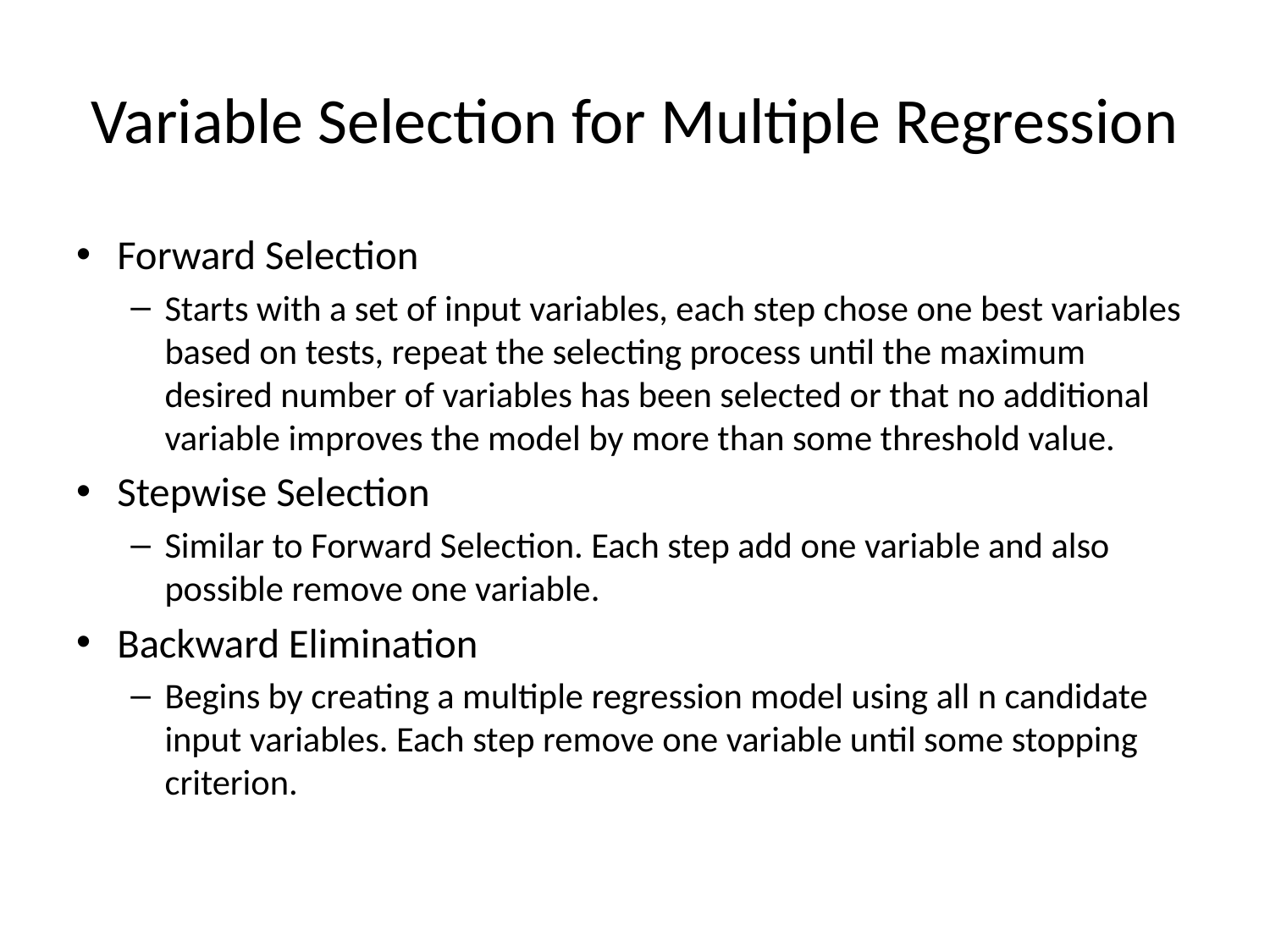

# Variable Selection for Multiple Regression
Forward Selection
Starts with a set of input variables, each step chose one best variables based on tests, repeat the selecting process until the maximum desired number of variables has been selected or that no additional variable improves the model by more than some threshold value.
Stepwise Selection
Similar to Forward Selection. Each step add one variable and also possible remove one variable.
Backward Elimination
Begins by creating a multiple regression model using all n candidate input variables. Each step remove one variable until some stopping criterion.